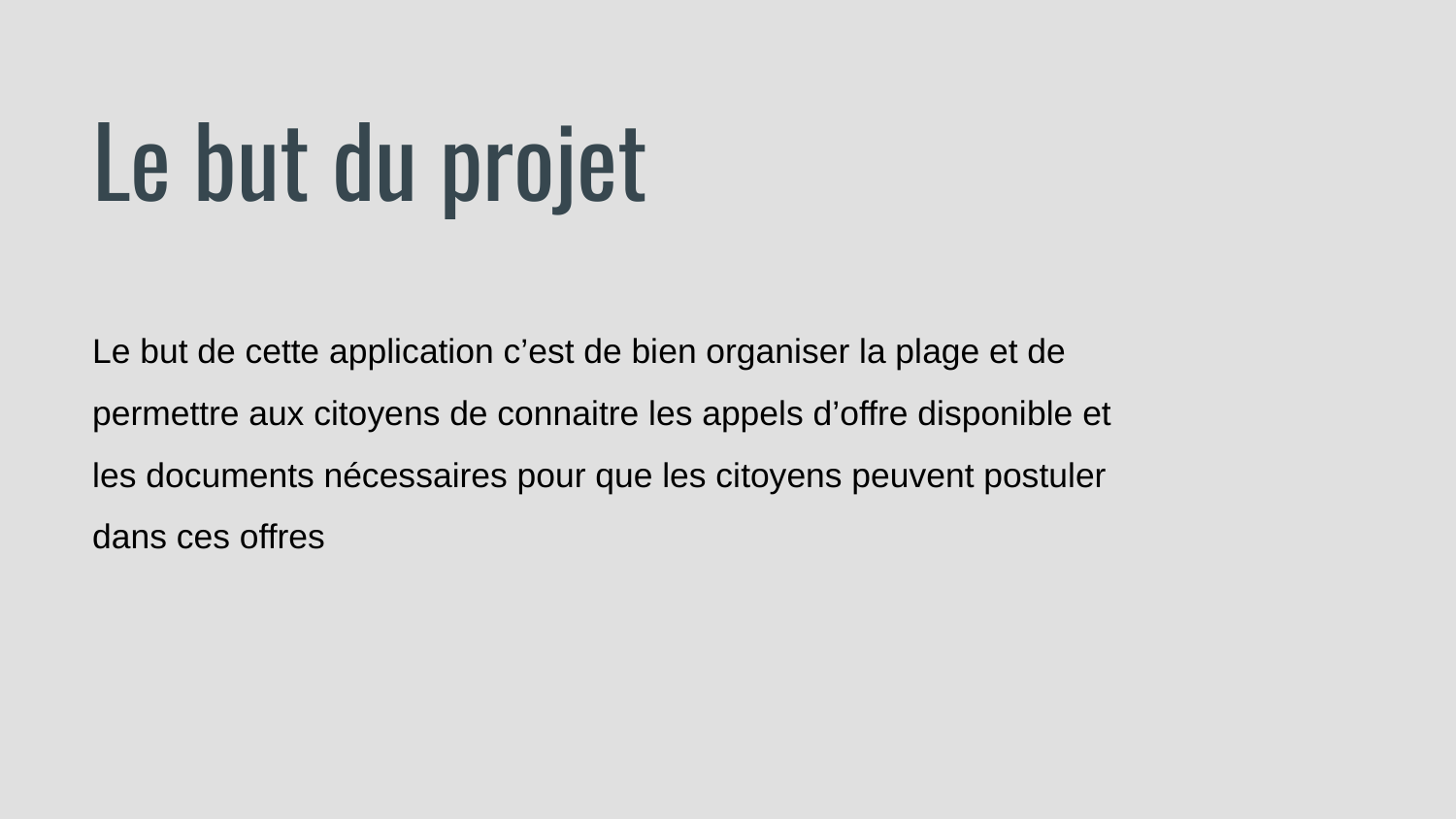

# Le but du projet
Le but de cette application c’est de bien organiser la plage et de permettre aux citoyens de connaitre les appels d’offre disponible et les documents nécessaires pour que les citoyens peuvent postuler dans ces offres